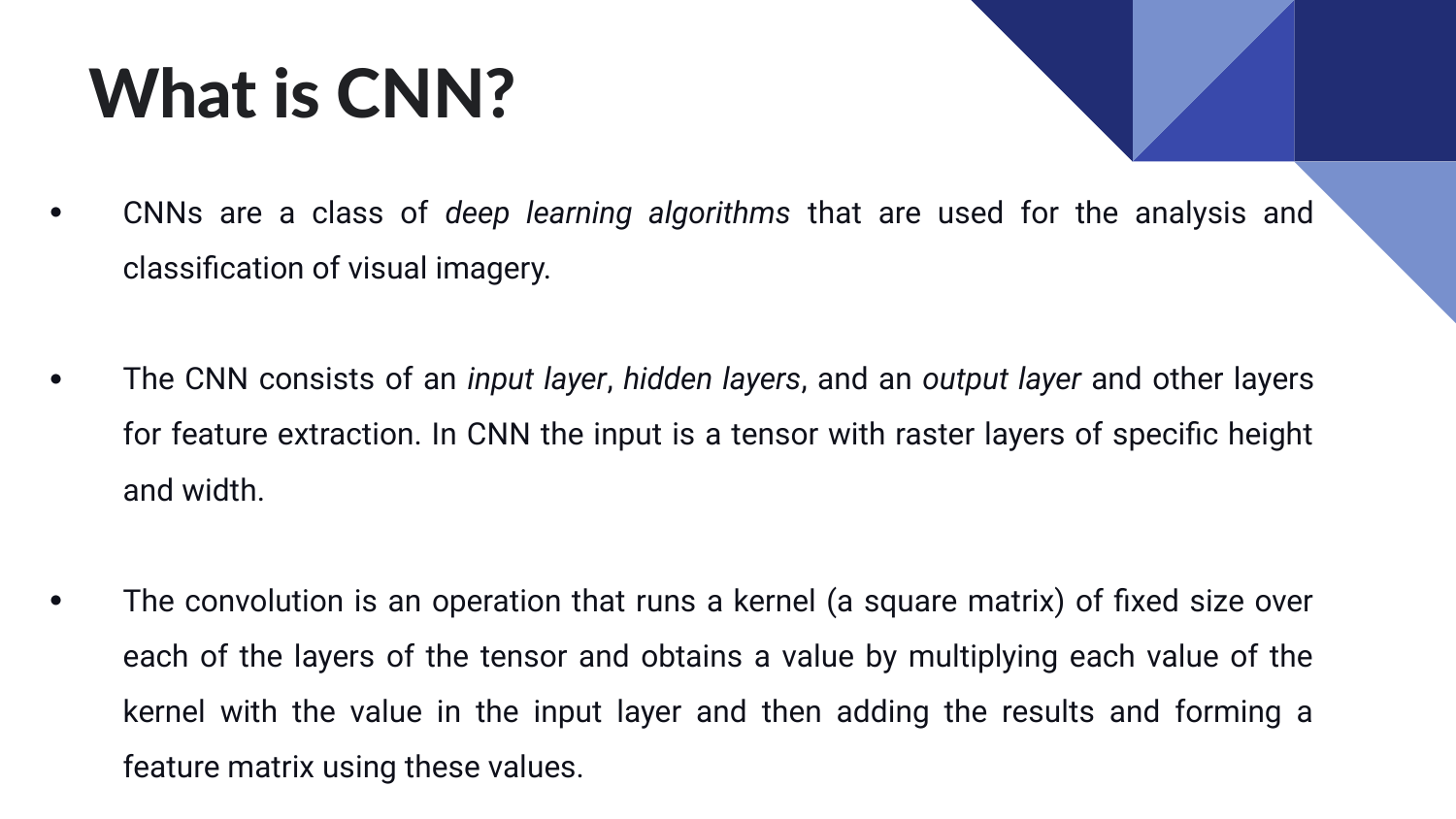

What is CNN?
CNNs are a class of deep learning algorithms that are used for the analysis and classification of visual imagery.

The CNN consists of an input layer, hidden layers, and an output layer and other layers for feature extraction. In CNN the input is a tensor with raster layers of specific height and width.

The convolution is an operation that runs a kernel (a square matrix) of fixed size over each of the layers of the tensor and obtains a value by multiplying each value of the kernel with the value in the input layer and then adding the results and forming a feature matrix using these values.